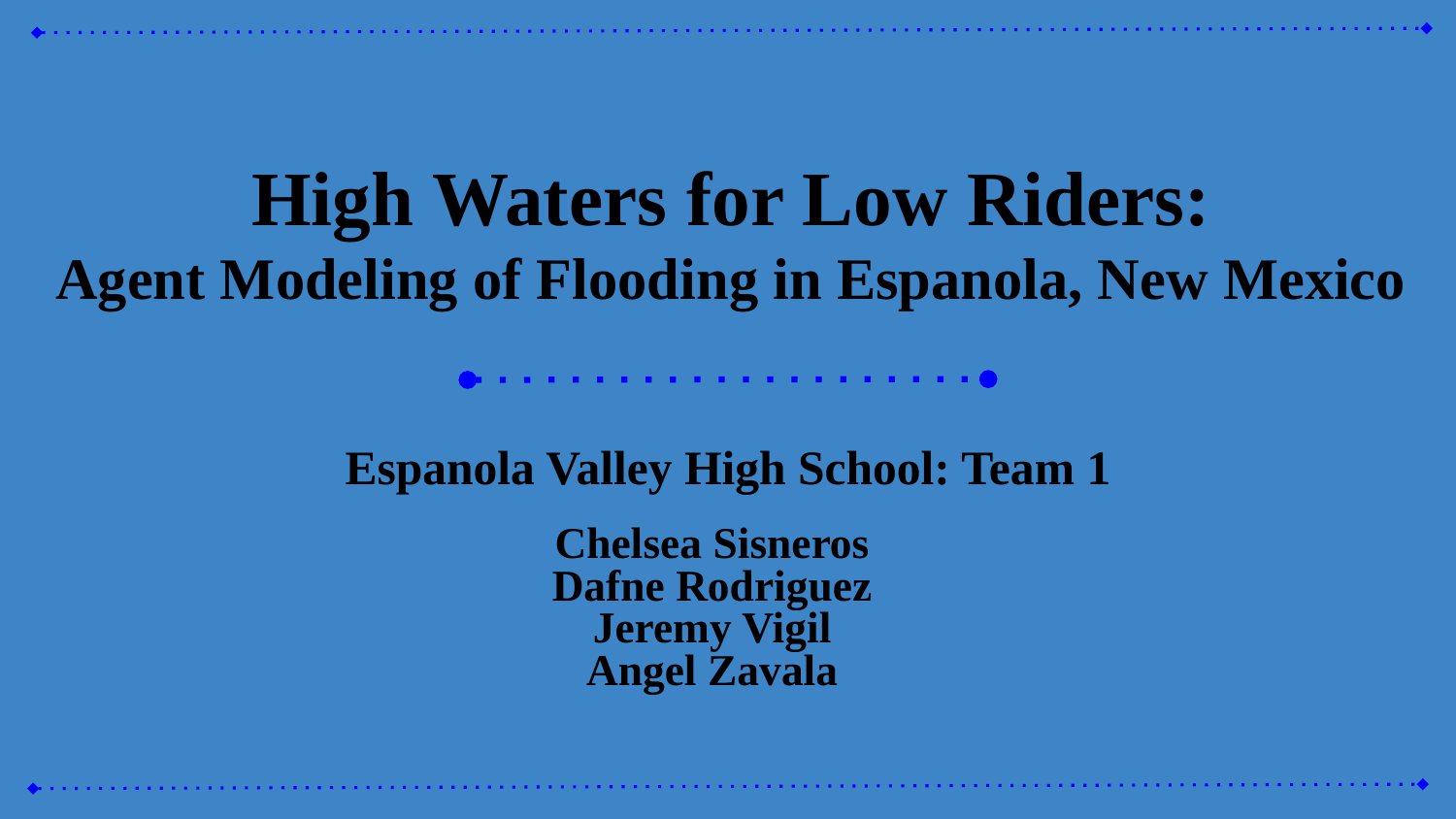

# High Waters for Low Riders:
Agent Modeling of Flooding in Espanola, New Mexico
Espanola Valley High School: Team 1
Chelsea Sisneros
Dafne Rodriguez
Jeremy Vigil
Angel Zavala